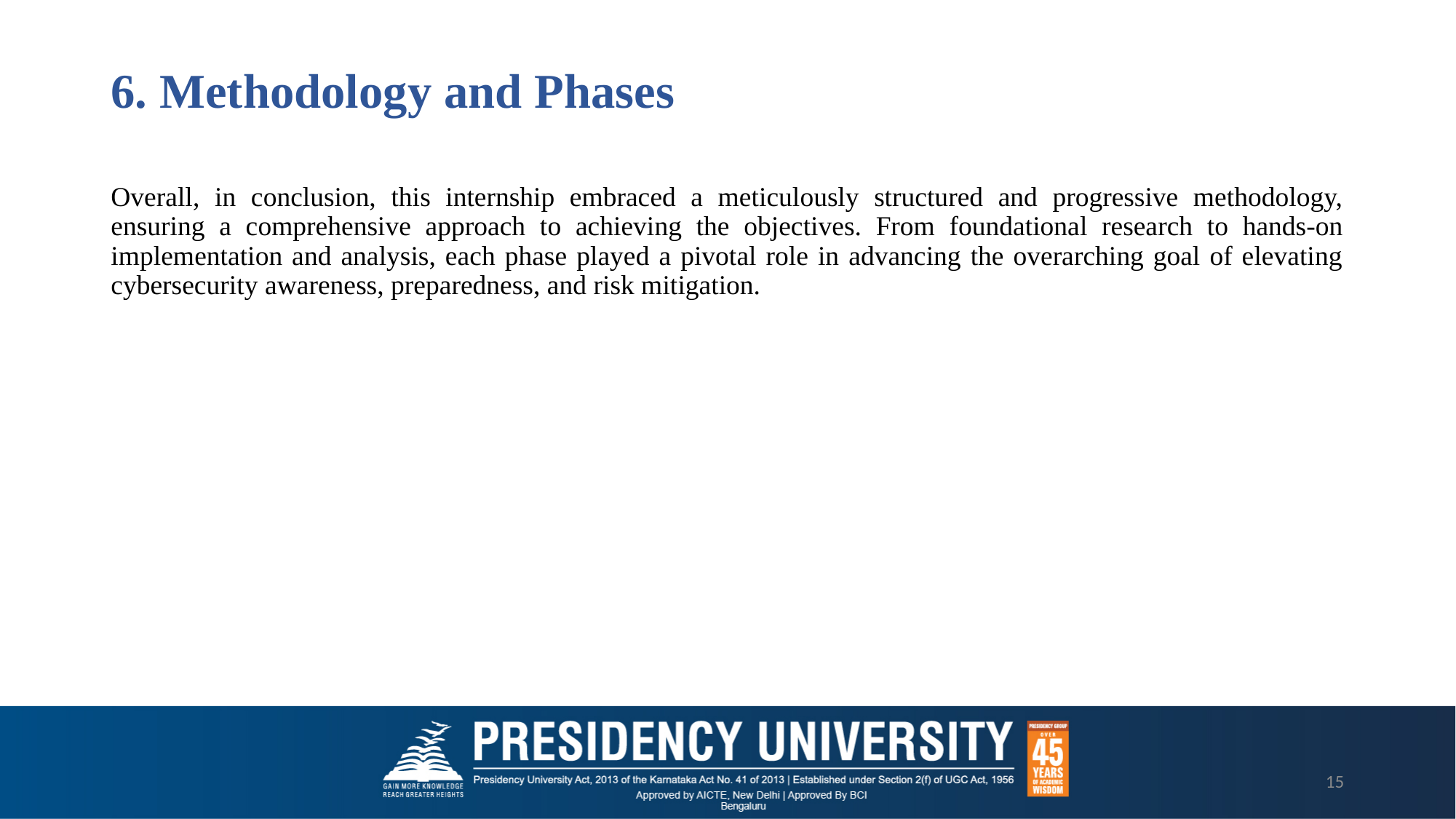

# 6. Methodology and Phases
Overall, in conclusion, this internship embraced a meticulously structured and progressive methodology, ensuring a comprehensive approach to achieving the objectives. From foundational research to hands-on implementation and analysis, each phase played a pivotal role in advancing the overarching goal of elevating cybersecurity awareness, preparedness, and risk mitigation.
15